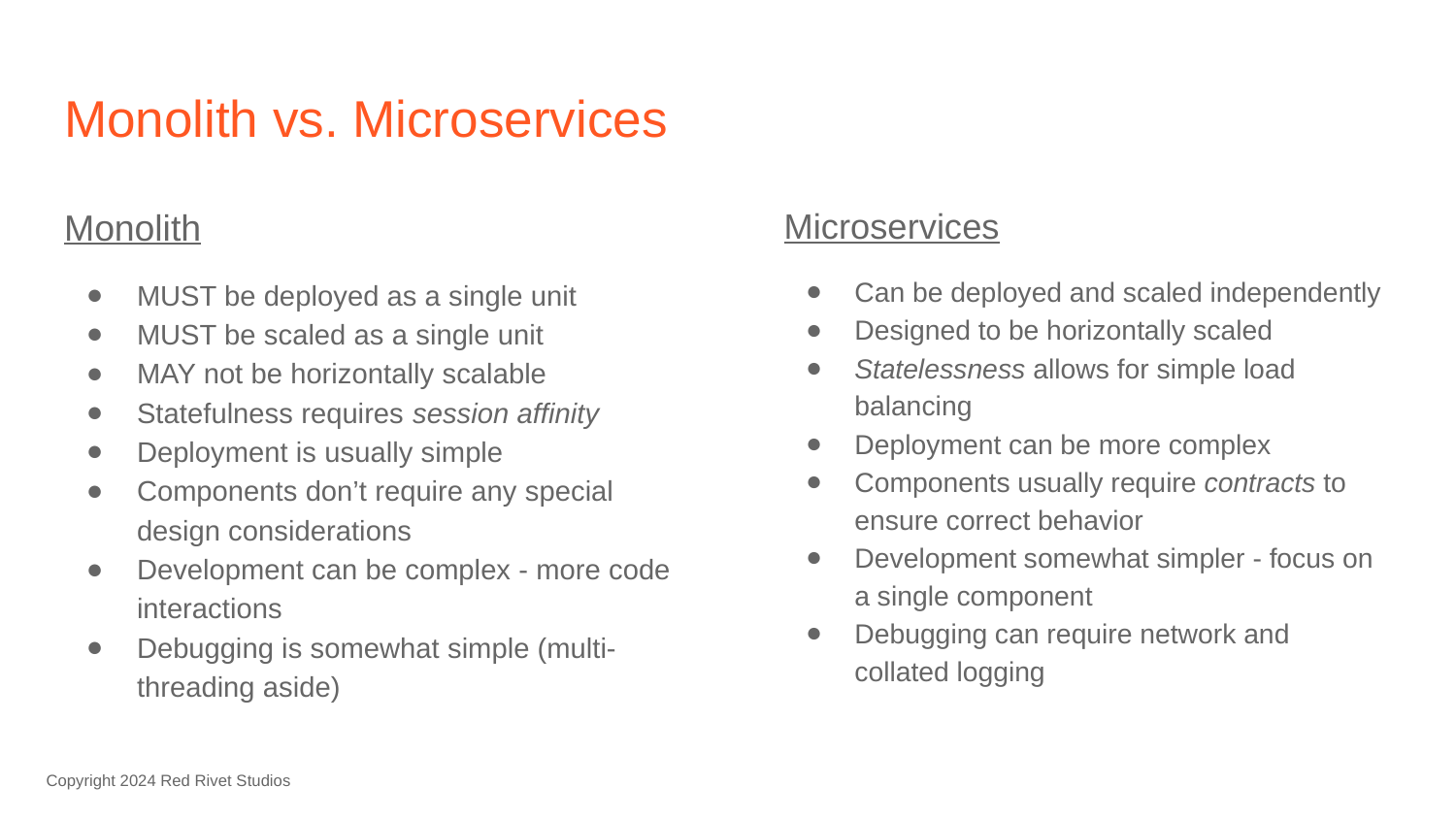

# Monolith vs. Microservices
Monolith
MUST be deployed as a single unit
MUST be scaled as a single unit
MAY not be horizontally scalable
Statefulness requires session affinity
Deployment is usually simple
Components don’t require any special design considerations
Development can be complex - more code interactions
Debugging is somewhat simple (multi-threading aside)
Microservices
Can be deployed and scaled independently
Designed to be horizontally scaled
Statelessness allows for simple load balancing
Deployment can be more complex
Components usually require contracts to ensure correct behavior
Development somewhat simpler - focus on a single component
Debugging can require network and collated logging